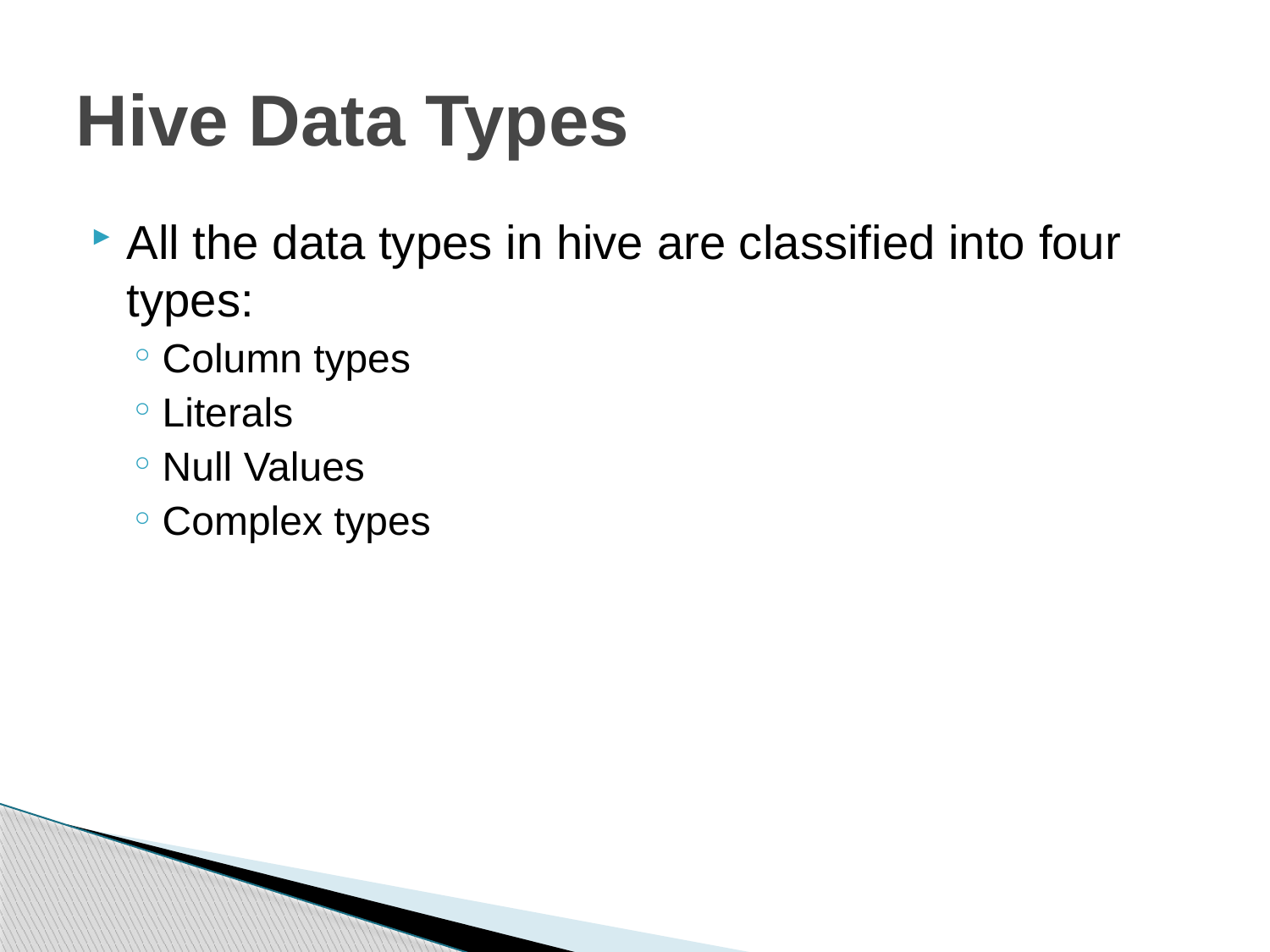

# Hive Data Types
All the data types in hive are classified into four types:
Column types
Literals
Null Values
Complex types